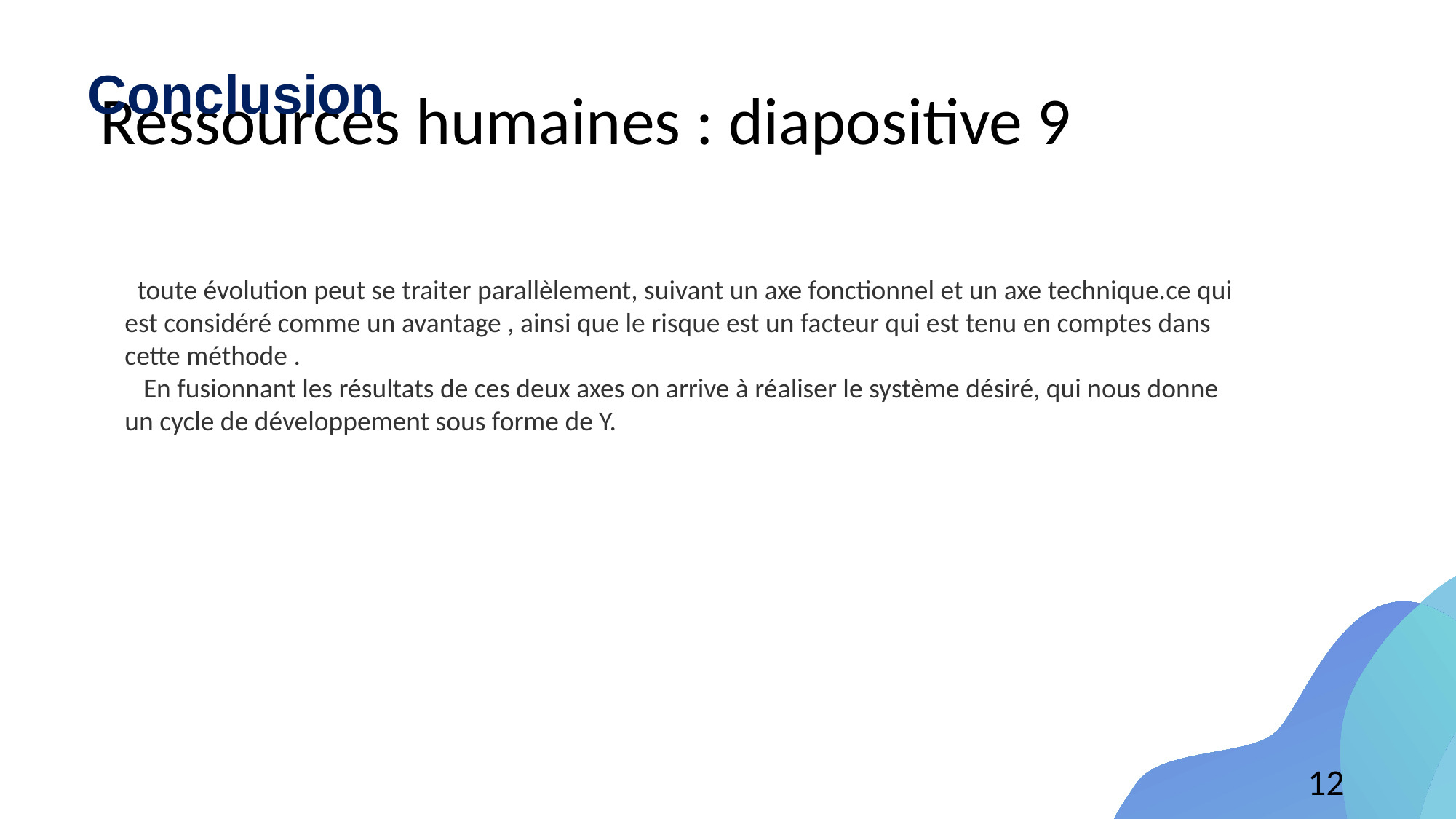

# Ressources humaines : diapositive 9
Conclusion
  toute évolution peut se traiter parallèlement, suivant un axe fonctionnel et un axe technique.ce qui est considéré comme un avantage , ainsi que le risque est un facteur qui est tenu en comptes dans cette méthode .
   En fusionnant les résultats de ces deux axes on arrive à réaliser le système désiré, qui nous donne un cycle de développement sous forme de Y.

12